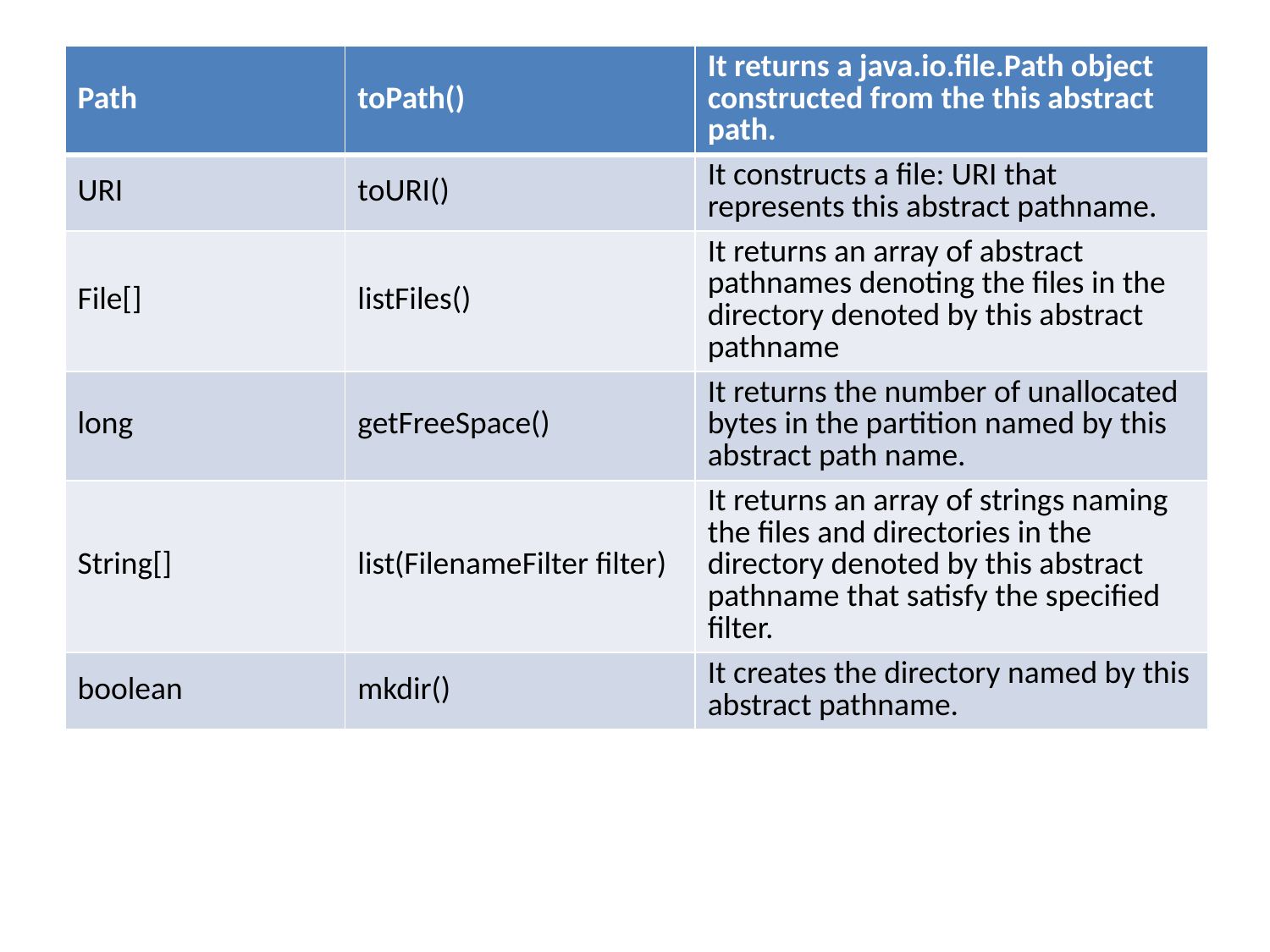

#
| Path | toPath() | It returns a java.io.file.Path object constructed from the this abstract path. |
| --- | --- | --- |
| URI | toURI() | It constructs a file: URI that represents this abstract pathname. |
| File[] | listFiles() | It returns an array of abstract pathnames denoting the files in the directory denoted by this abstract pathname |
| long | getFreeSpace() | It returns the number of unallocated bytes in the partition named by this abstract path name. |
| String[] | list(FilenameFilter filter) | It returns an array of strings naming the files and directories in the directory denoted by this abstract pathname that satisfy the specified filter. |
| boolean | mkdir() | It creates the directory named by this abstract pathname. |